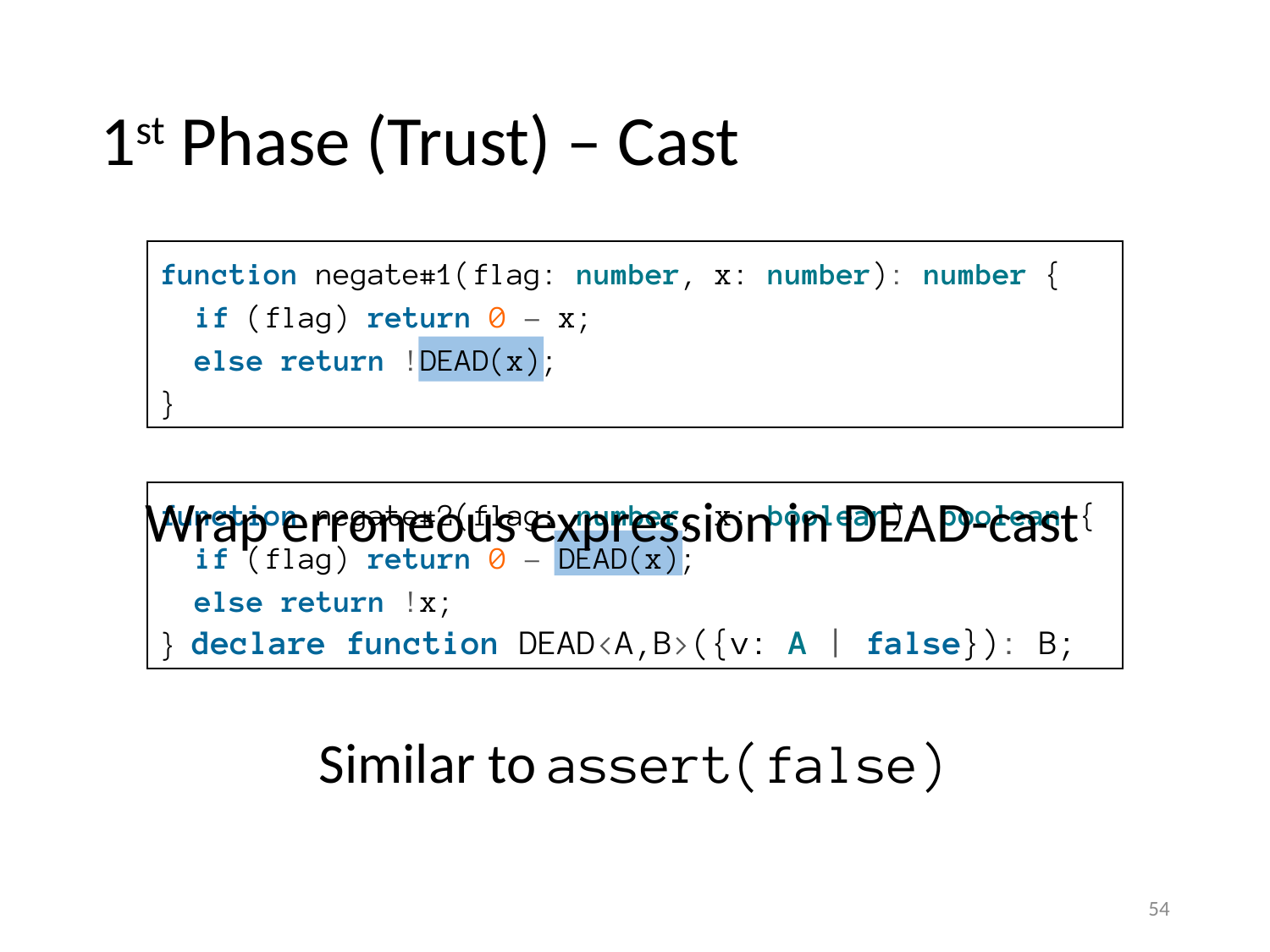

# 1st Phase (Trust) – Cast
function negate#1(flag: number, x: number): number {
  if (flag) return 0 - x;
  else return !DEAD(x);
}

Wrap erroneous expression in DEAD-cast
function negate#2(flag: number, x: boolean): boolean {
  if (flag) return 0 – DEAD(x);
  else return !x;
}

declare function DEAD<A,B>({v: A | false}): B;
Similar to assert(false)
54